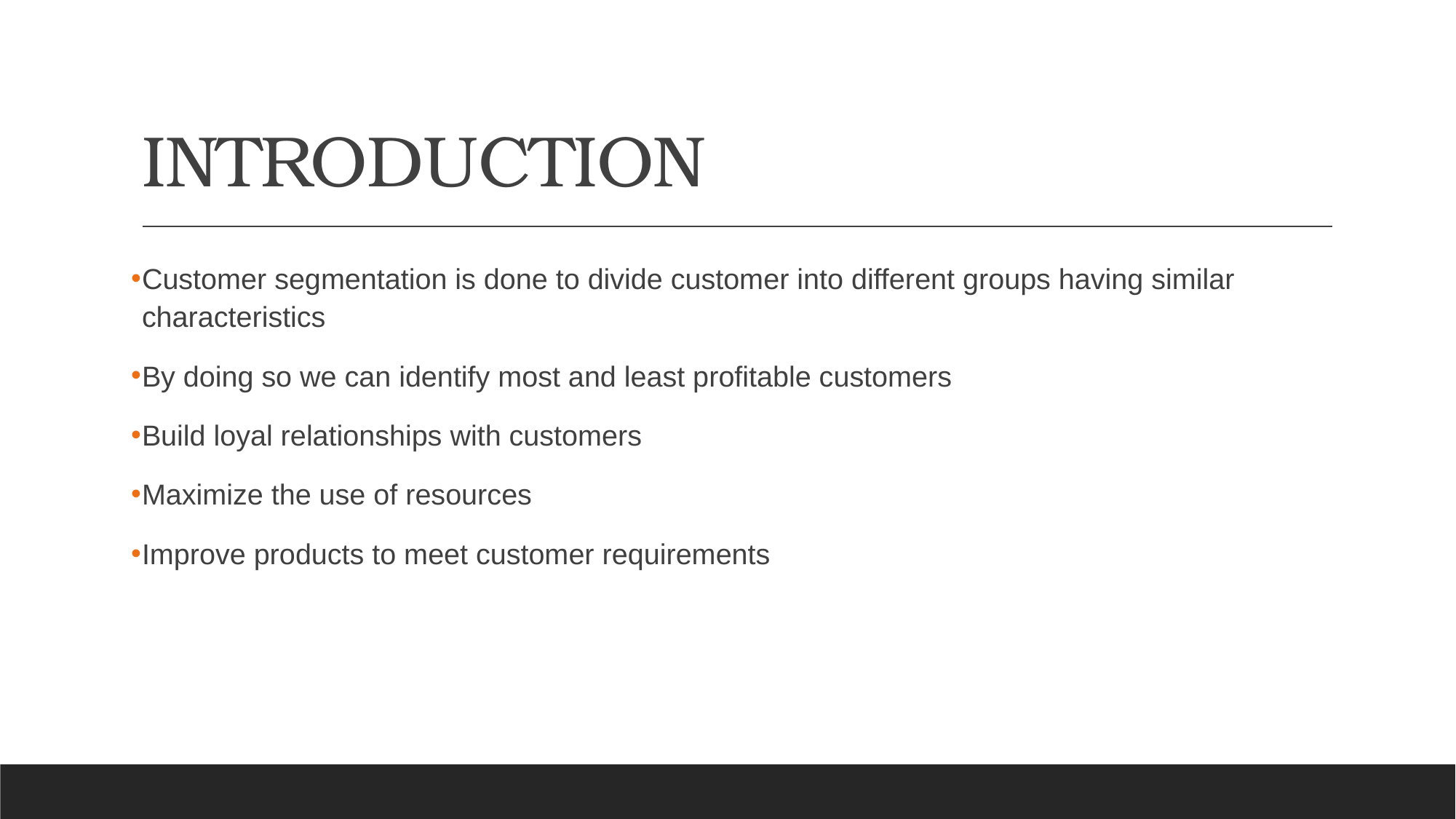

# INTRODUCTION
Customer segmentation is done to divide customer into different groups having similar characteristics
By doing so we can identify most and least profitable customers
Build loyal relationships with customers
Maximize the use of resources
Improve products to meet customer requirements